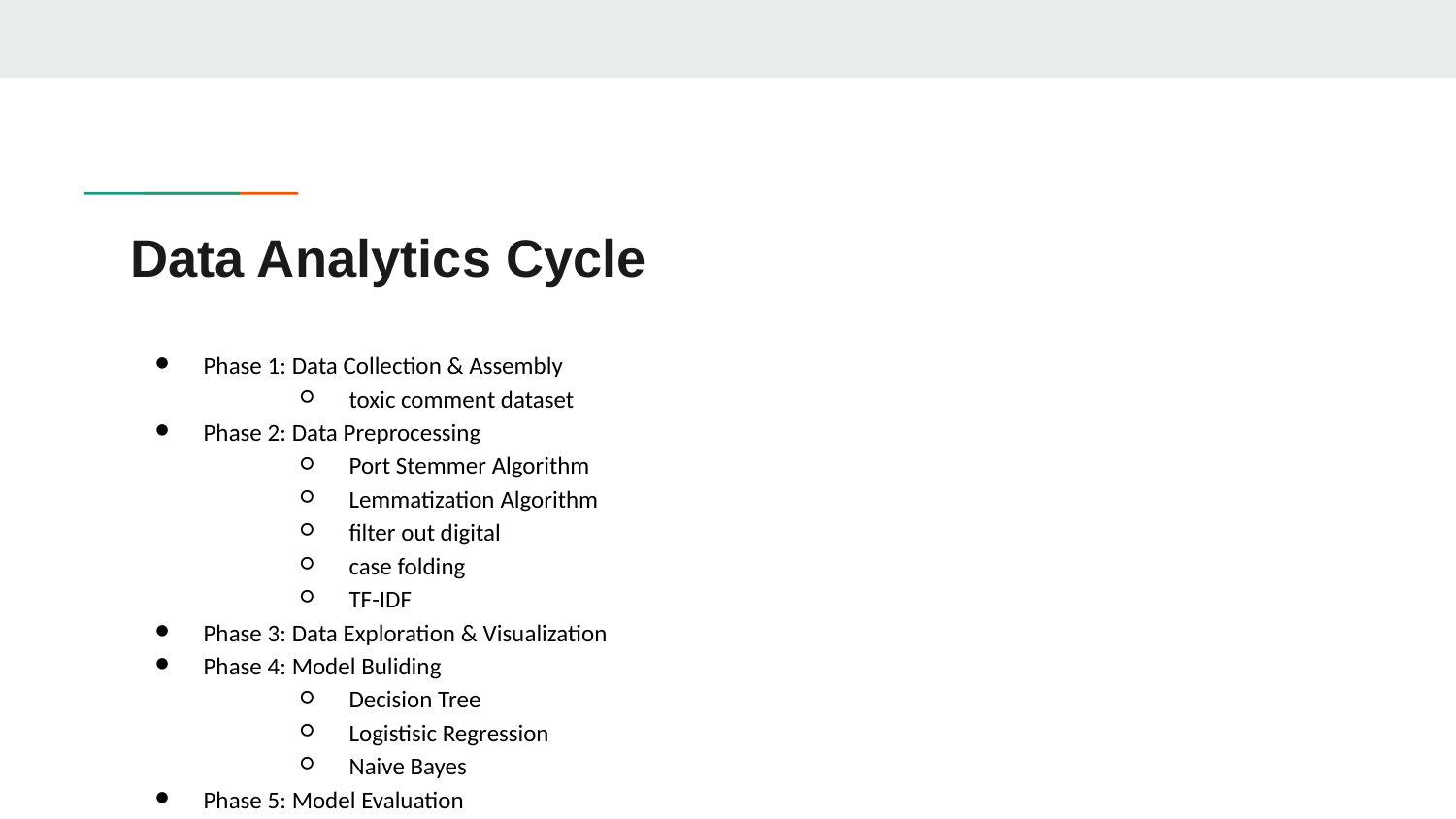

# Data Analytics Cycle
Phase 1: Data Collection & Assembly
toxic comment dataset
Phase 2: Data Preprocessing
Port Stemmer Algorithm
Lemmatization Algorithm
filter out digital
case folding
TF-IDF
Phase 3: Data Exploration & Visualization
Phase 4: Model Buliding
Decision Tree
Logistisic Regression
Naive Bayes
Phase 5: Model Evaluation